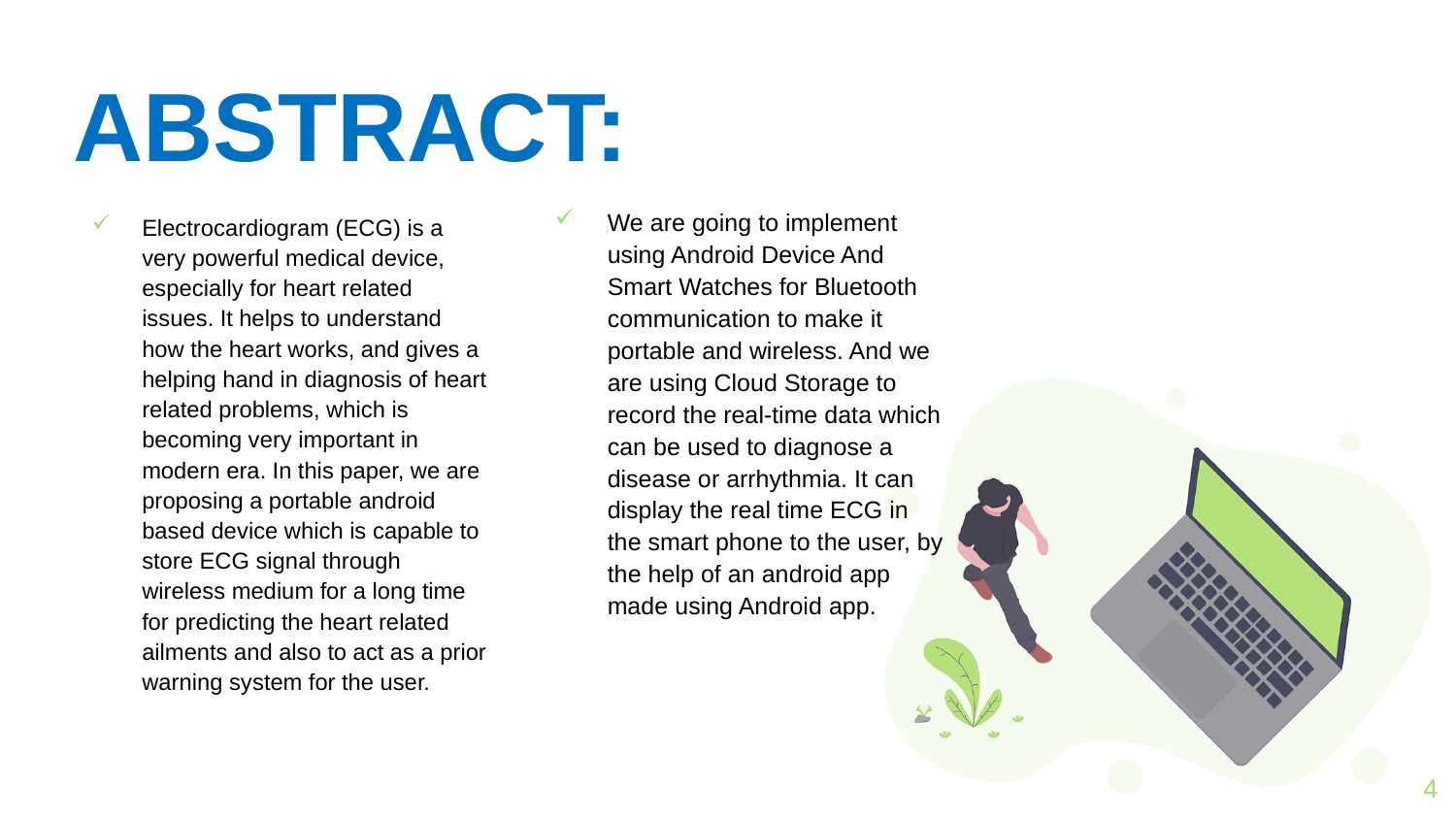

# ABSTRACT:
We are going to implement using Android Device And Smart Watches for Bluetooth communication to make it portable and wireless. And we are using Cloud Storage to record the real-time data which can be used to diagnose a disease or arrhythmia. It can display the real time ECG in the smart phone to the user, by the help of an android app made using Android app.
Electrocardiogram (ECG) is a very powerful medical device, especially for heart related issues. It helps to understand how the heart works, and gives a helping hand in diagnosis of heart related problems, which is becoming very important in modern era. In this paper, we are proposing a portable android based device which is capable to store ECG signal through wireless medium for a long time for predicting the heart related ailments and also to act as a prior warning system for the user.
4